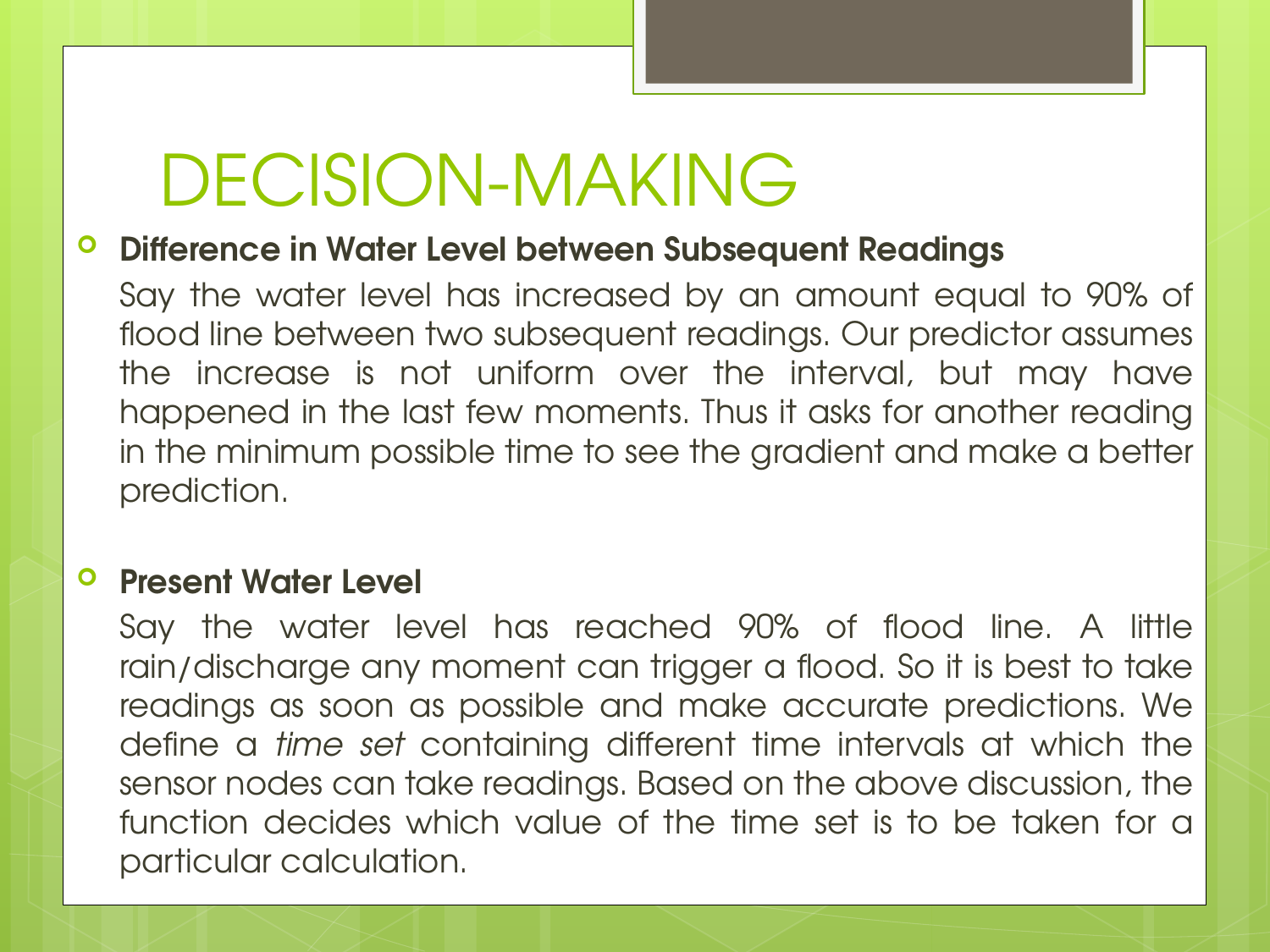

# DECISION-MAKING
Difference in Water Level between Subsequent Readings
		Say the water level has increased by an amount equal to 90% of flood line between two subsequent readings. Our predictor assumes the increase is not uniform over the interval, but may have happened in the last few moments. Thus it asks for another reading in the minimum possible time to see the gradient and make a better prediction.

Present Water Level
		Say the water level has reached 90% of flood line. A little rain/discharge any moment can trigger a flood. So it is best to take readings as soon as possible and make accurate predictions. We define a time set containing different time intervals at which the sensor nodes can take readings. Based on the above discussion, the function decides which value of the time set is to be taken for a particular calculation.